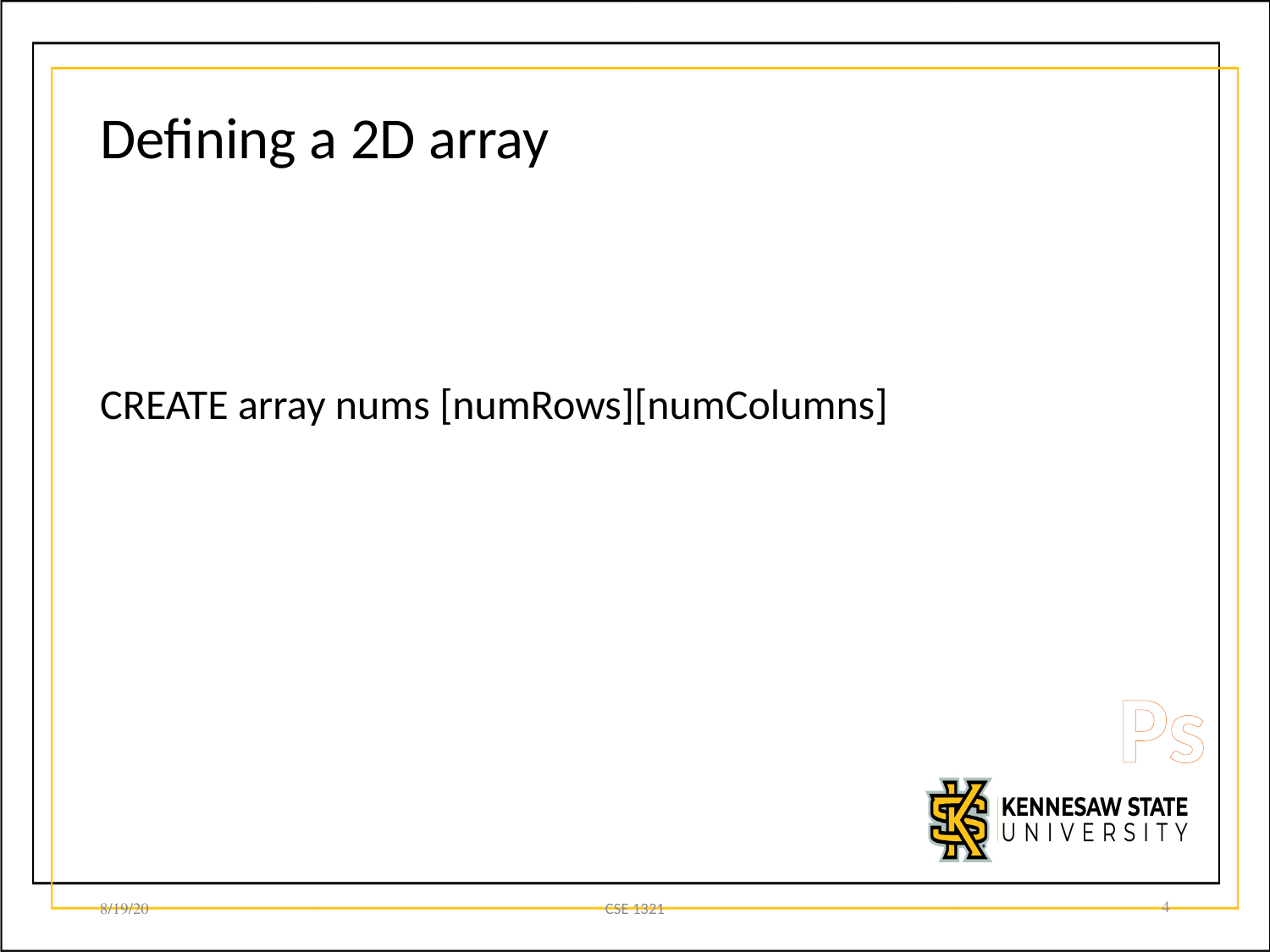

# Defining a 2D array

CREATE array nums [numRows][numColumns]
Ps
8/19/20
CSE 1321
4